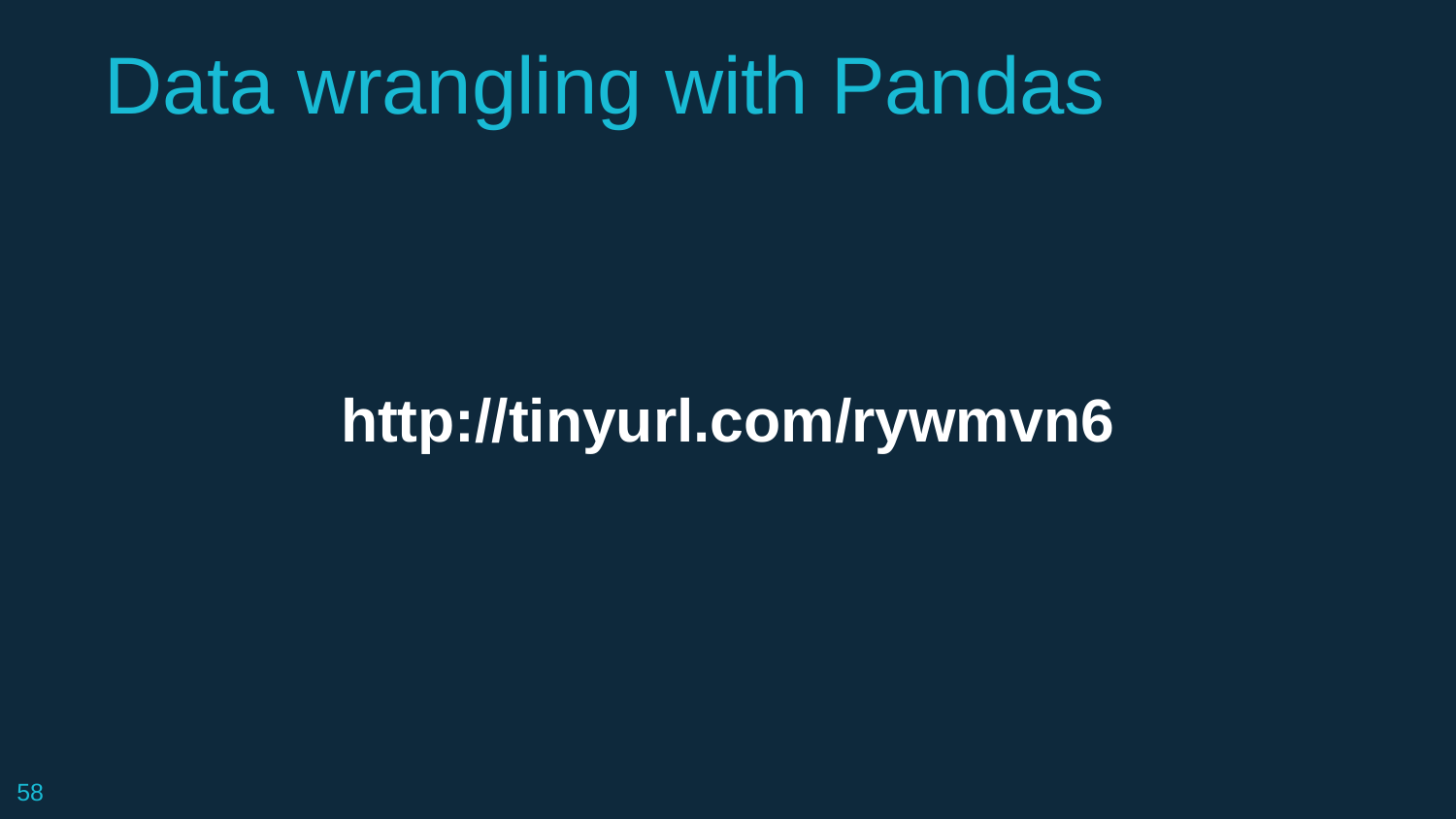

# Data wrangling with Pandas
http://tinyurl.com/rywmvn6
58